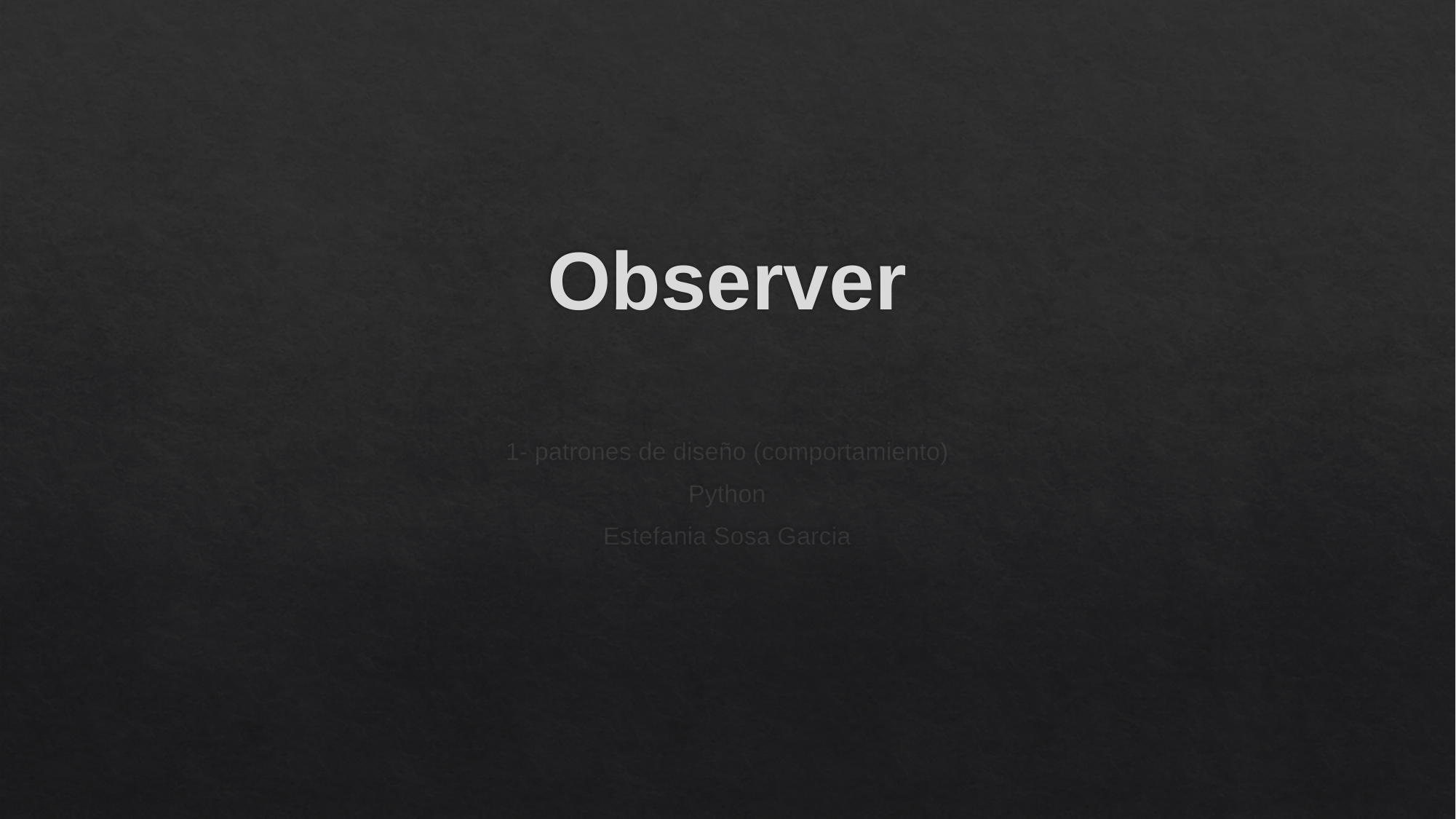

# Observer
1- patrones de diseño (comportamiento)
Python
Estefania Sosa Garcia